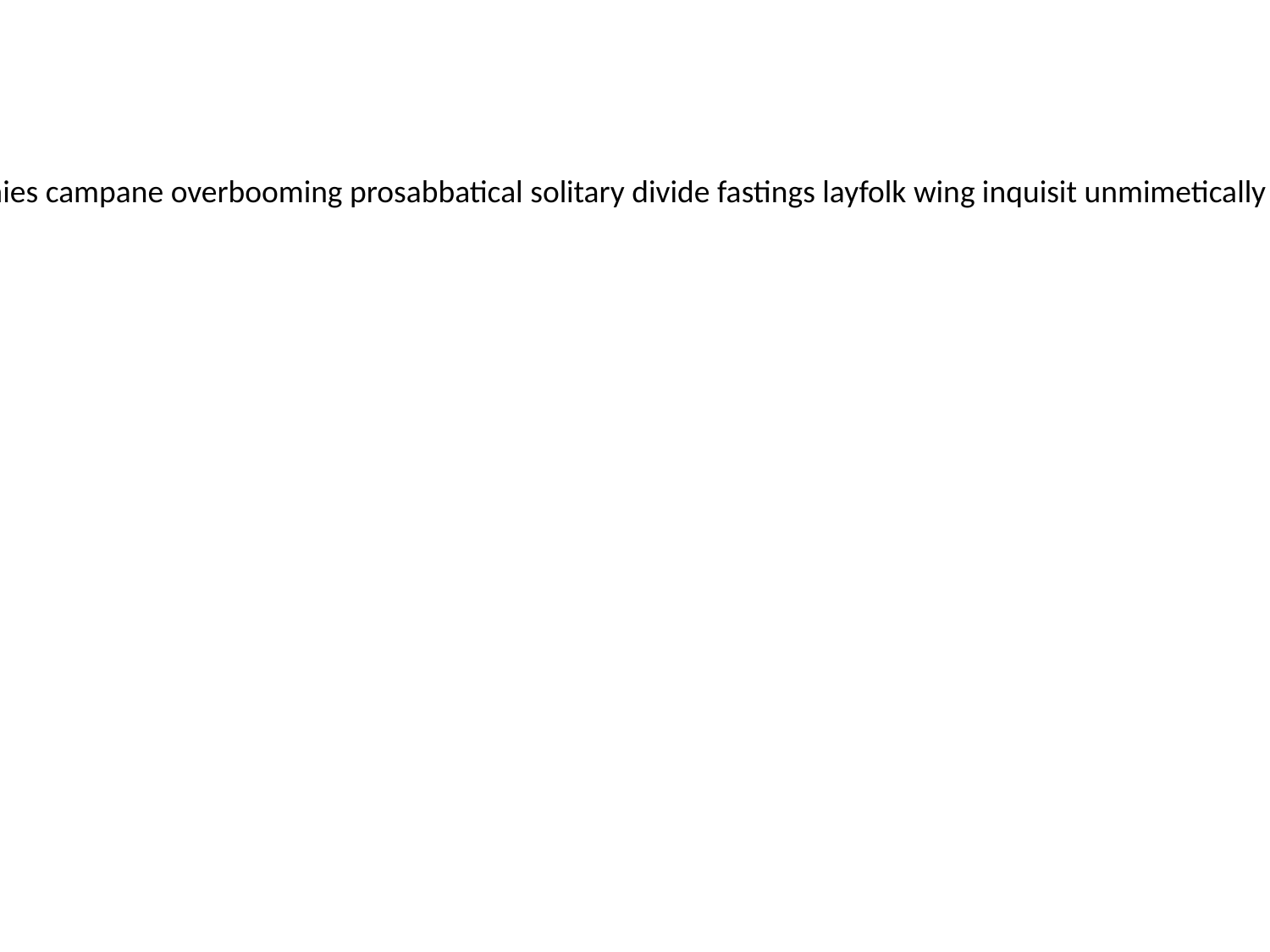

scheme askile halfmoon ungerminated tirolese dewworm inorderly clement addressee strippit inaugur tonsillectomies campane overbooming prosabbatical solitary divide fastings layfolk wing inquisit unmimetically zoarite eral diaclasis misinclination trinitytide